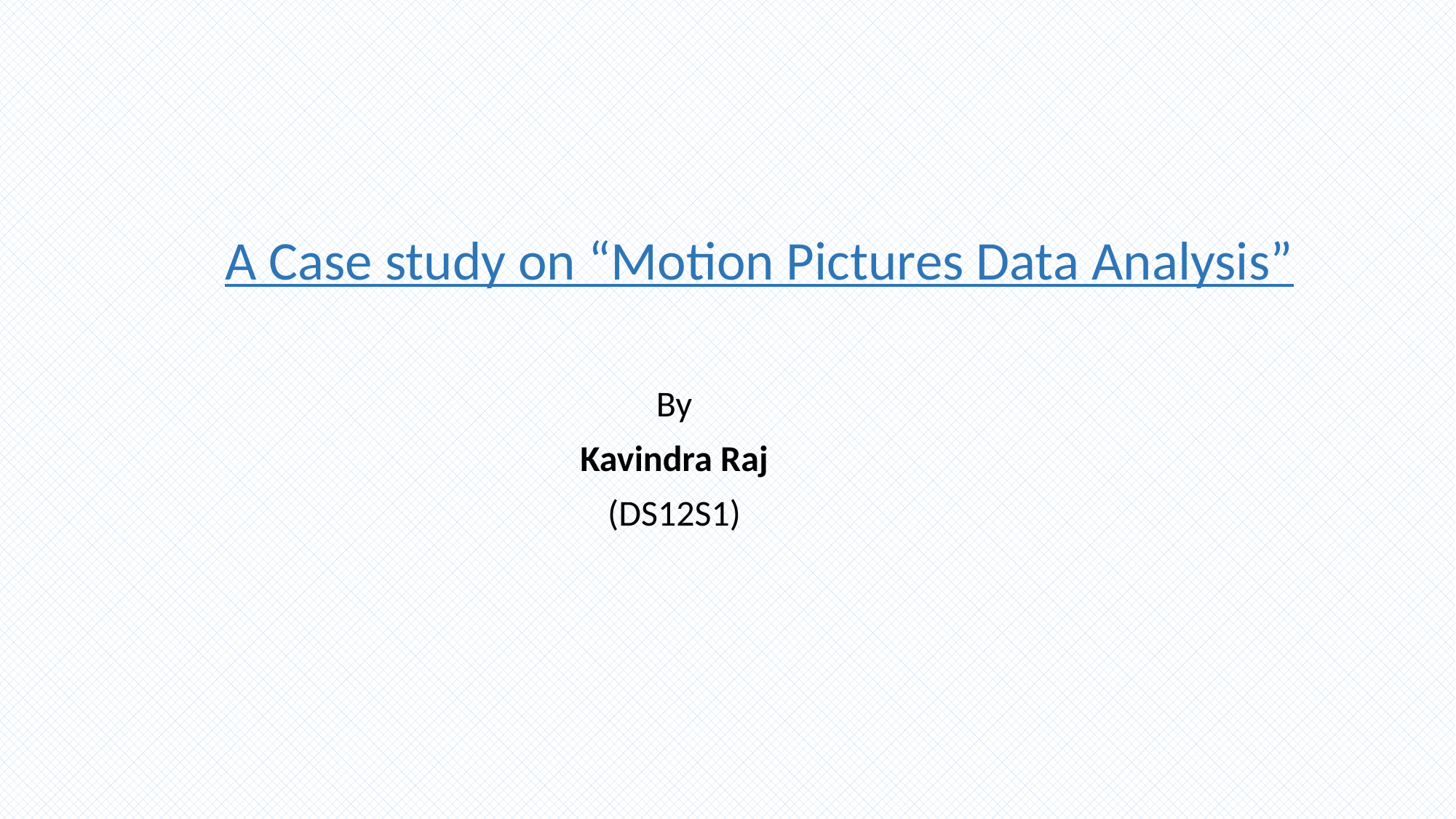

# A Case study on “Motion Pictures Data Analysis”
By
Kavindra Raj
(DS12S1)